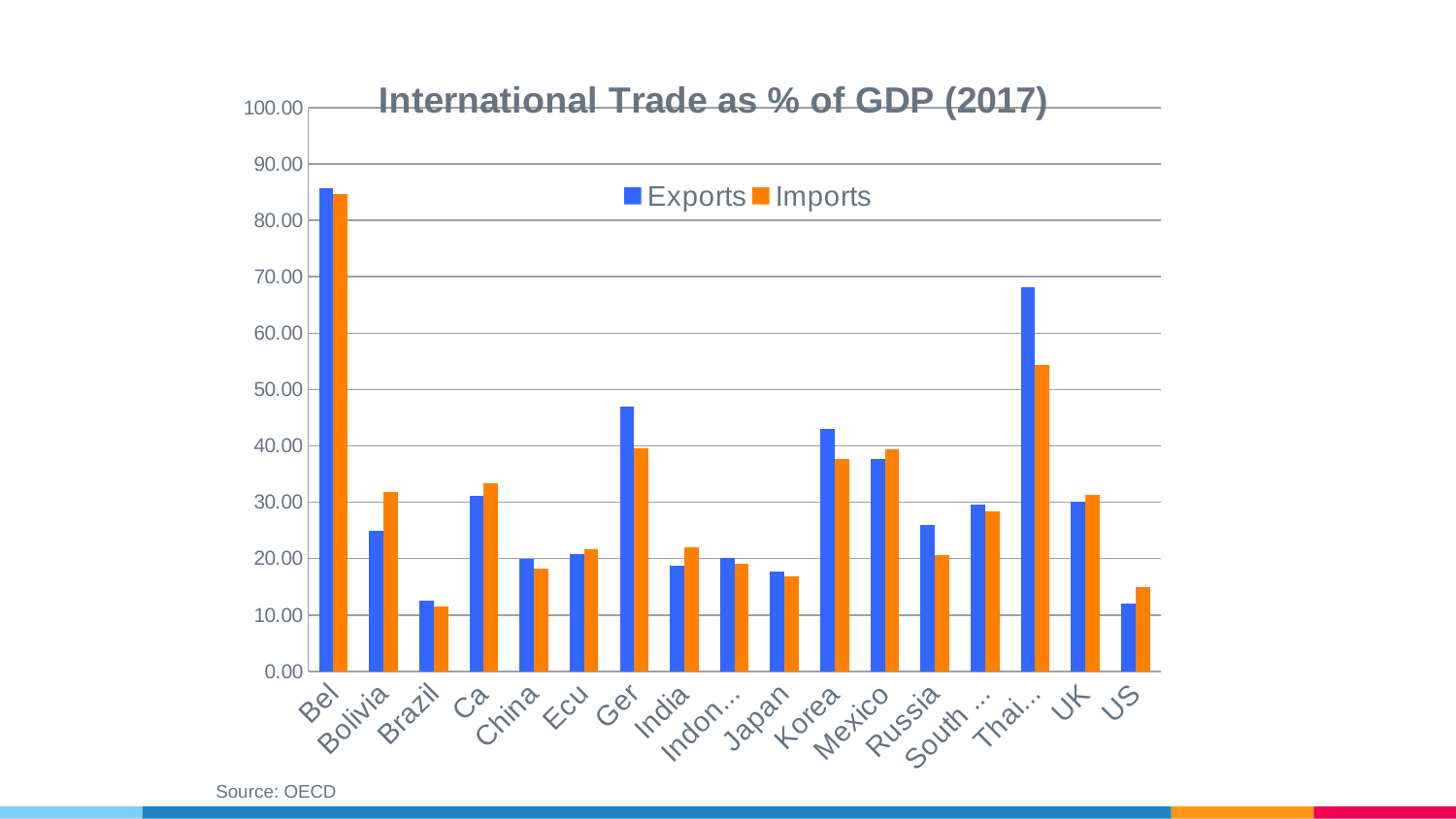

### Chart: International Trade as % of GDP (2017)

| Category | Exports | Imports |
|---|---|---|
| Belgium | 85.7581667423769 | 84.59370933421681 |
| Bolivia | 24.90414423276298 | 31.800508392628302 |
| Brazil | 12.573455009526471 | 11.571024038873071 |
| Canada | 31.100037052146217 | 33.42290720870089 |
| China | 19.96295646971609 | 18.186731746546926 |
| Ecuador | 20.83281789262167 | 21.588903498395744 |
| Germany | 47.04723952961854 | 39.486473786668455 |
| India | 18.780612263995337 | 21.986068193687505 |
| Indonesia | 20.18855925723286 | 19.174186233024276 |
| Japan | 17.77422627856265 | 16.839334468125386 |
| Korea | 43.090975864808016 | 37.6882434884219 |
| Mexico | 37.63456373282267 | 39.44122225106261 |
| Russia | 26.052061736533105 | 20.70870888089654 |
| South Africa | 29.627669370177234 | 28.34622556101444 |
| Thailand | 68.17715681376343 | 54.34739023398972 |
| UK | 30.129306328120848 | 31.296981063402207 |
| US | 12.061213736452977 | 15.029698768696475 |
Source: OECD